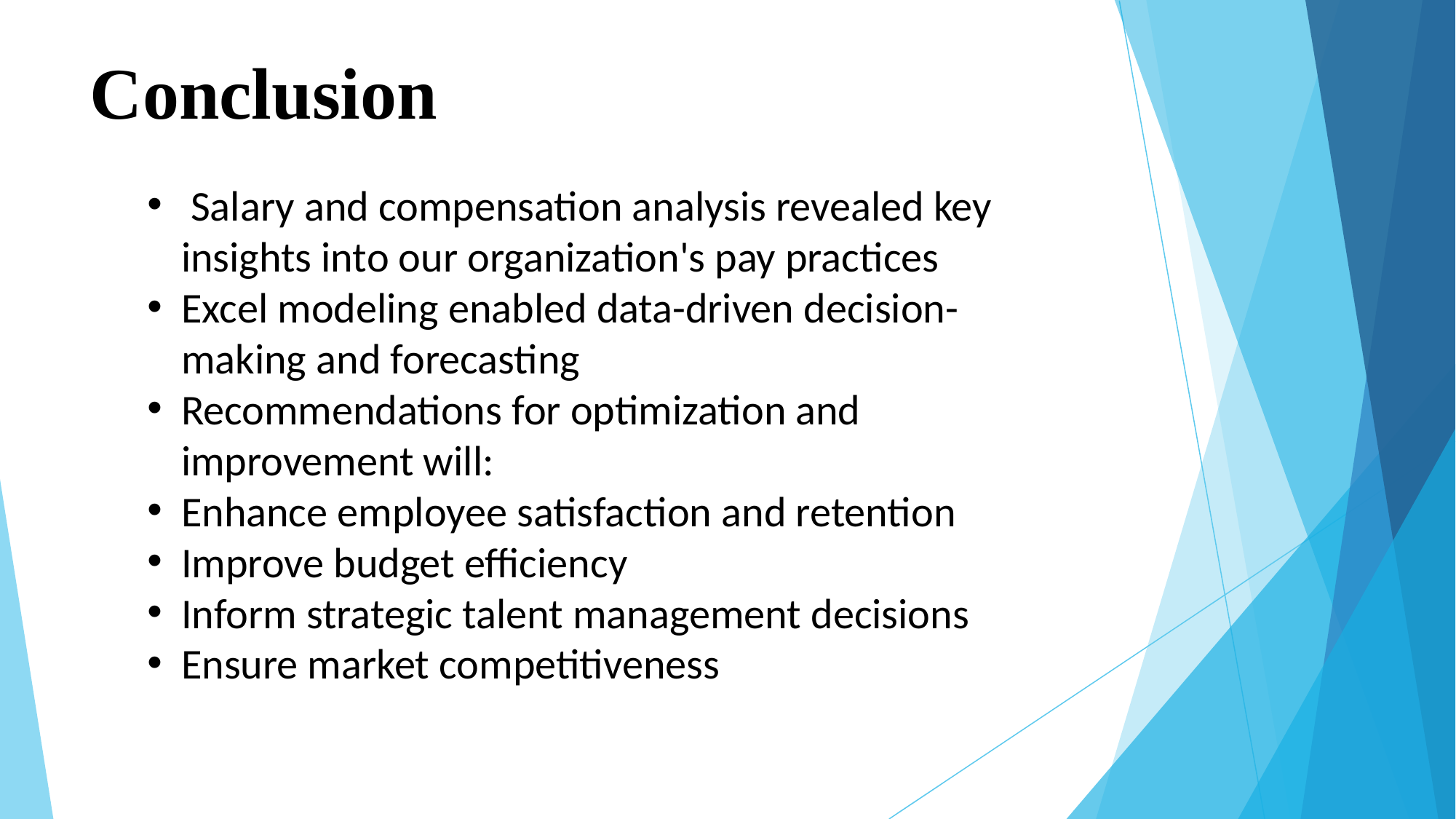

# Conclusion
 Salary and compensation analysis revealed key insights into our organization's pay practices
Excel modeling enabled data-driven decision-making and forecasting
Recommendations for optimization and improvement will:
Enhance employee satisfaction and retention
Improve budget efficiency
Inform strategic talent management decisions
Ensure market competitiveness